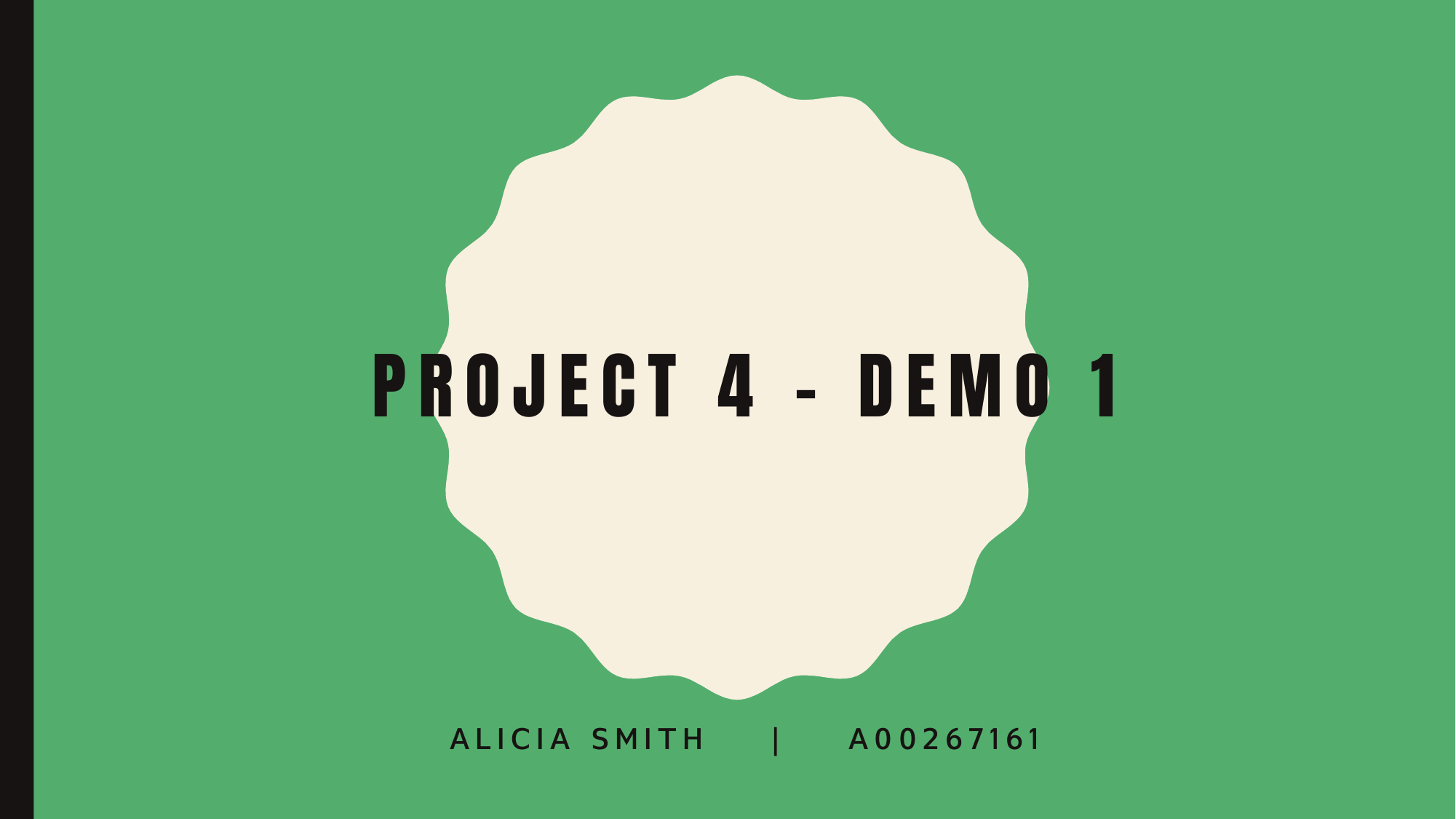

# Project 4 – Demo 1
Alicia Smith    |    A00267161